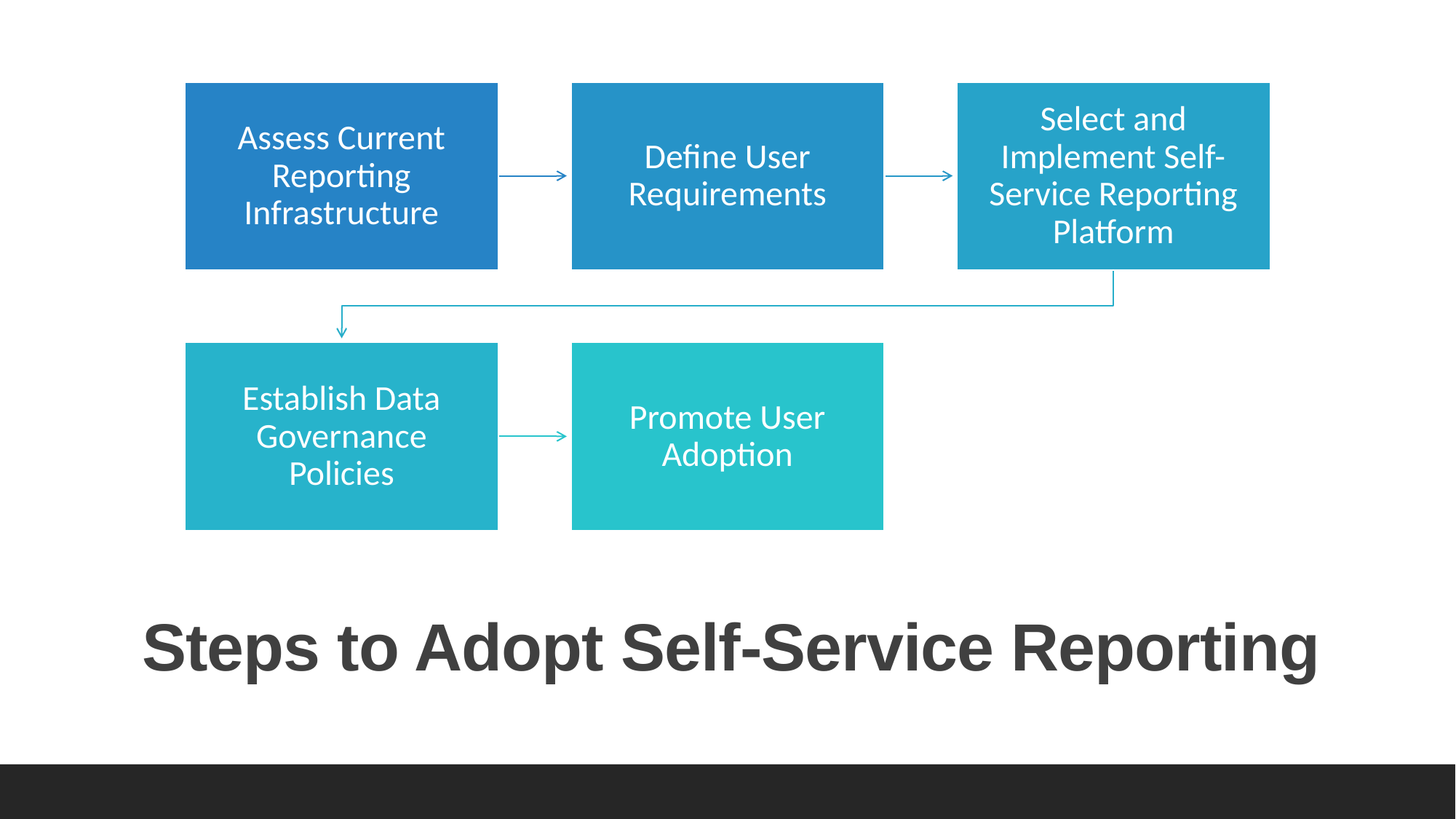

Assess Current Reporting Infrastructure
Define User Requirements
Select and Implement Self-Service Reporting Platform

Establish Data Governance Policies
Promote User Adoption

# Steps to Adopt Self-Service Reporting